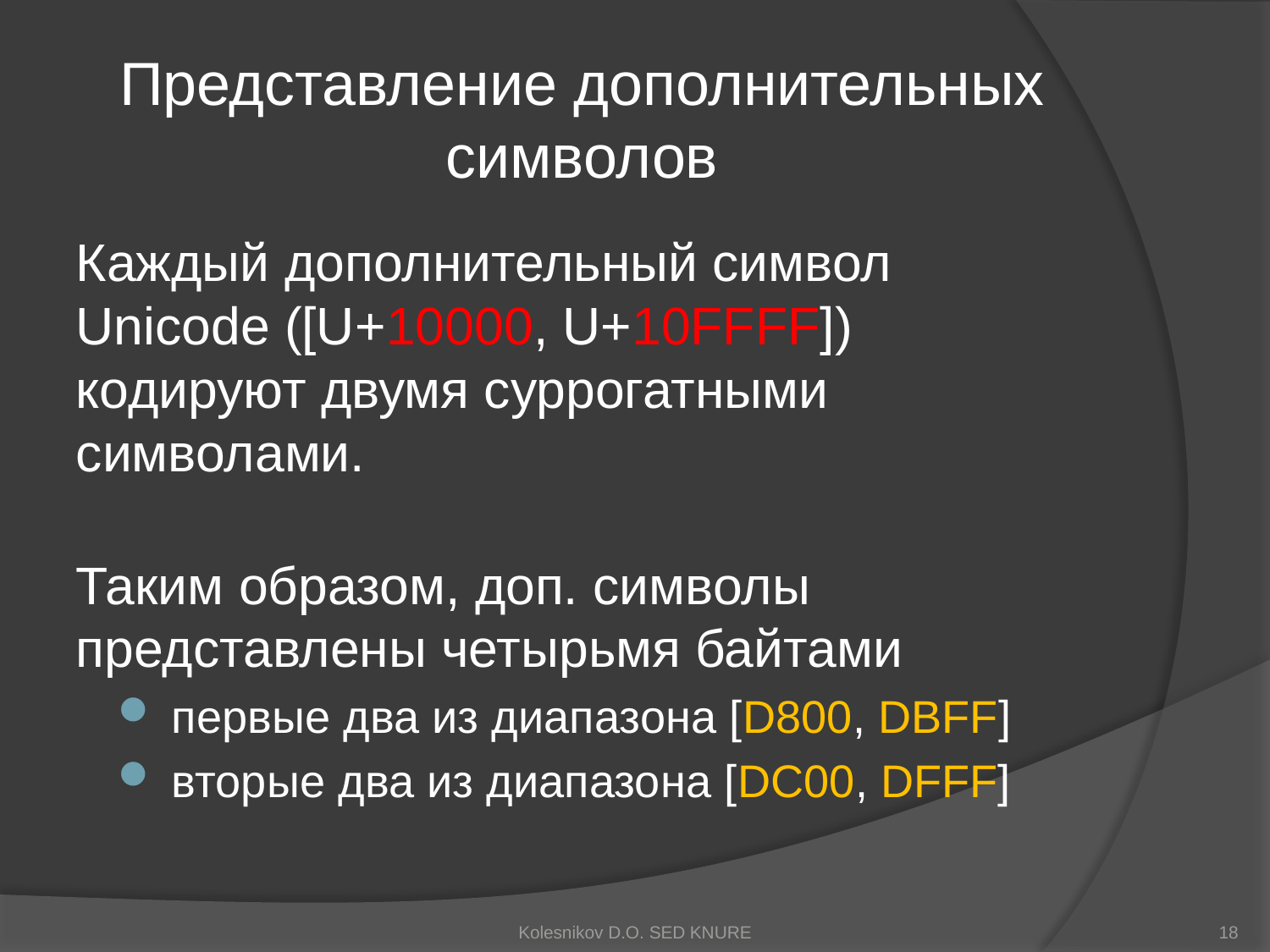

# Представление дополнительных символов
Каждый дополнительный символ Unicode ([U+10000, U+10FFFF]) кодируют двумя суррогатными символами.

Таким образом, доп. символы представлены четырьмя байтами
 первые два из диапазона [D800, DBFF]
 вторые два из диапазона [DC00, DFFF]
Kolesnikov D.O. SED KNURE
18